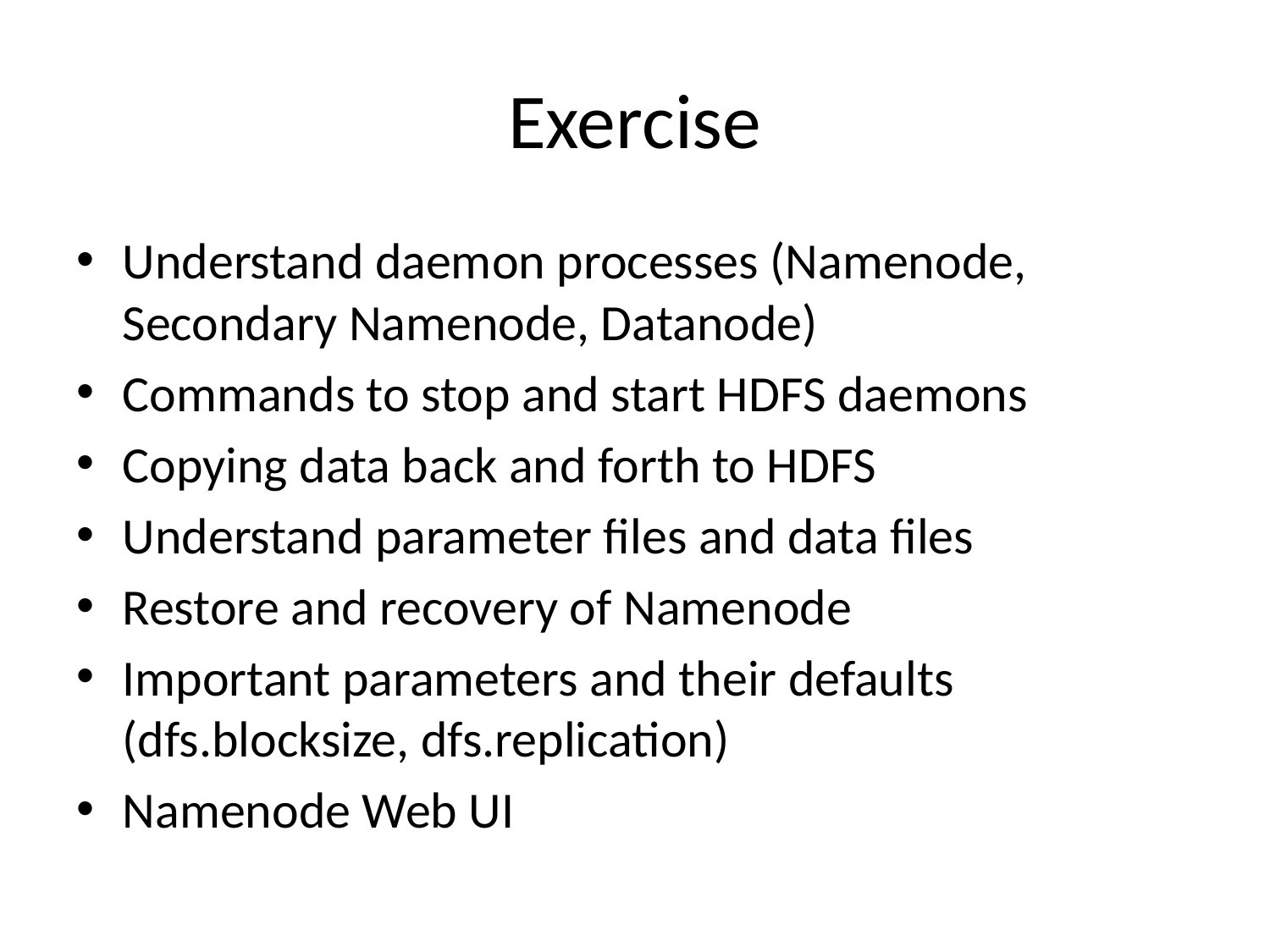

# Exercise
Understand daemon processes (Namenode, Secondary Namenode, Datanode)
Commands to stop and start HDFS daemons
Copying data back and forth to HDFS
Understand parameter files and data files
Restore and recovery of Namenode
Important parameters and their defaults (dfs.blocksize, dfs.replication)
Namenode Web UI